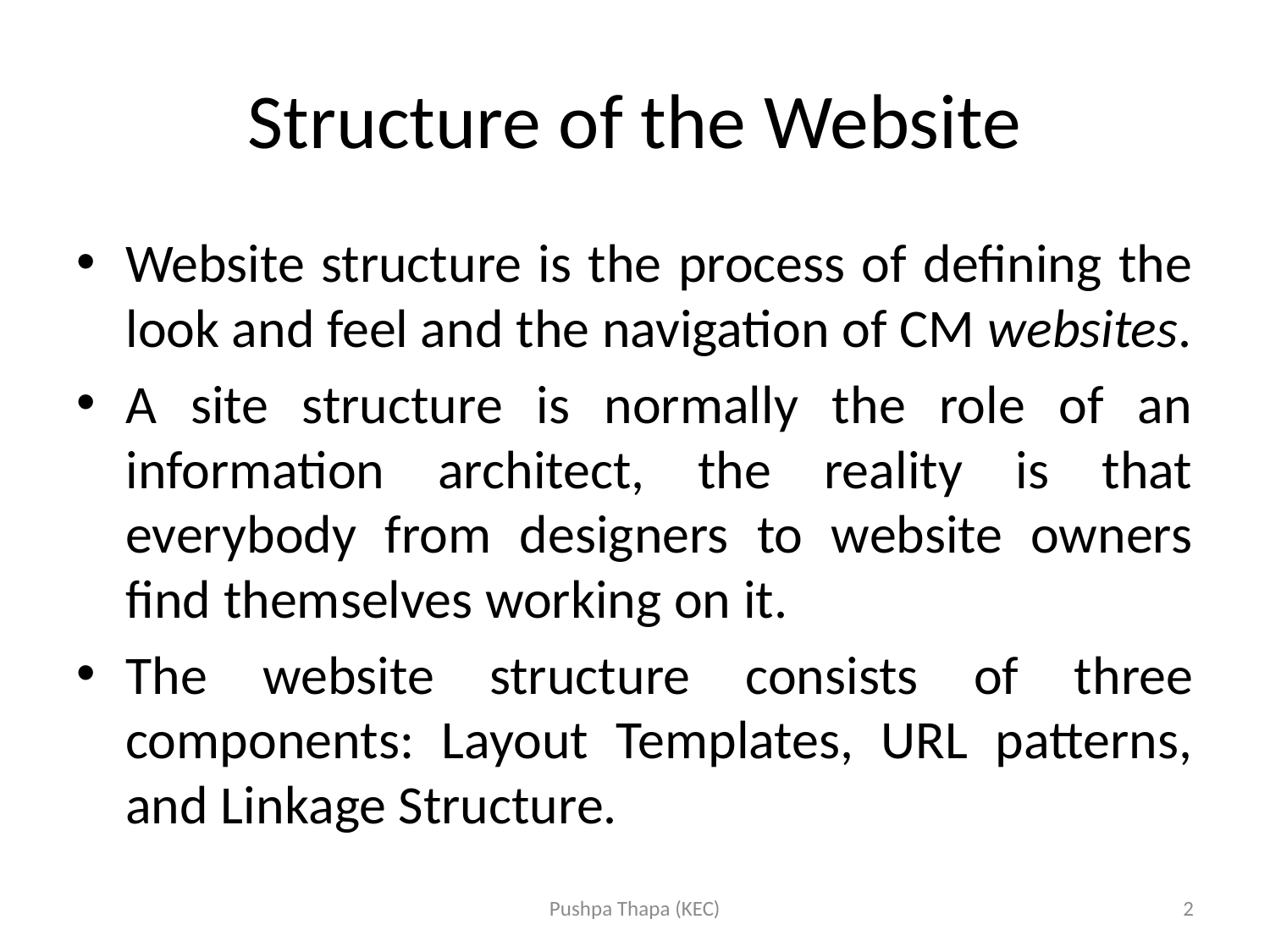

# Structure of the Website
Website structure is the process of defining the look and feel and the navigation of CM websites.
A site structure is normally the role of an information architect, the reality is that everybody from designers to website owners find themselves working on it.
The website structure consists of three components: Layout Templates, URL patterns, and Linkage Structure.
Pushpa Thapa (KEC)
2